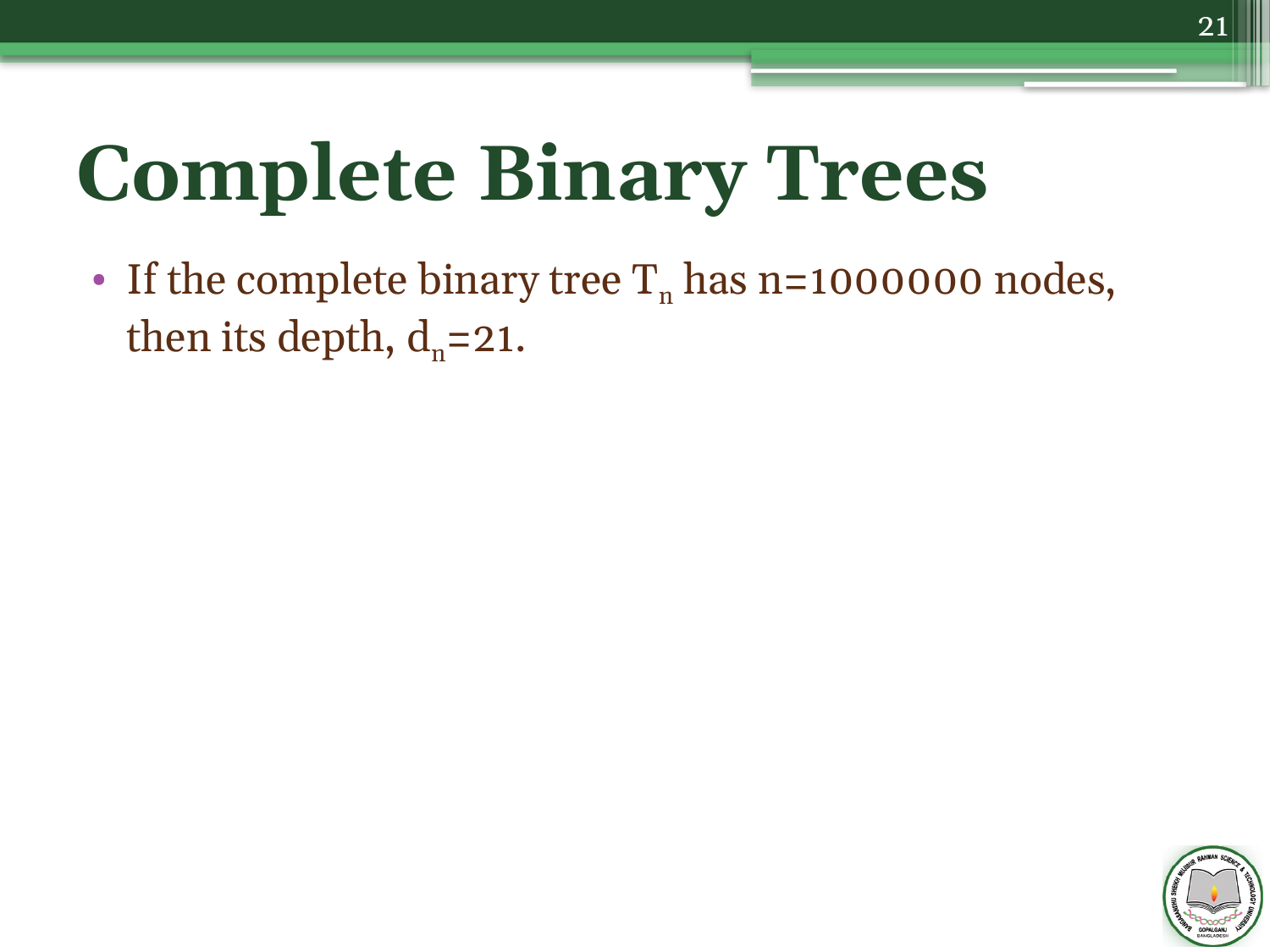

21
# Complete Binary Trees
If the complete binary tree Tn has n=1000000 nodes, then its depth, dn=21.